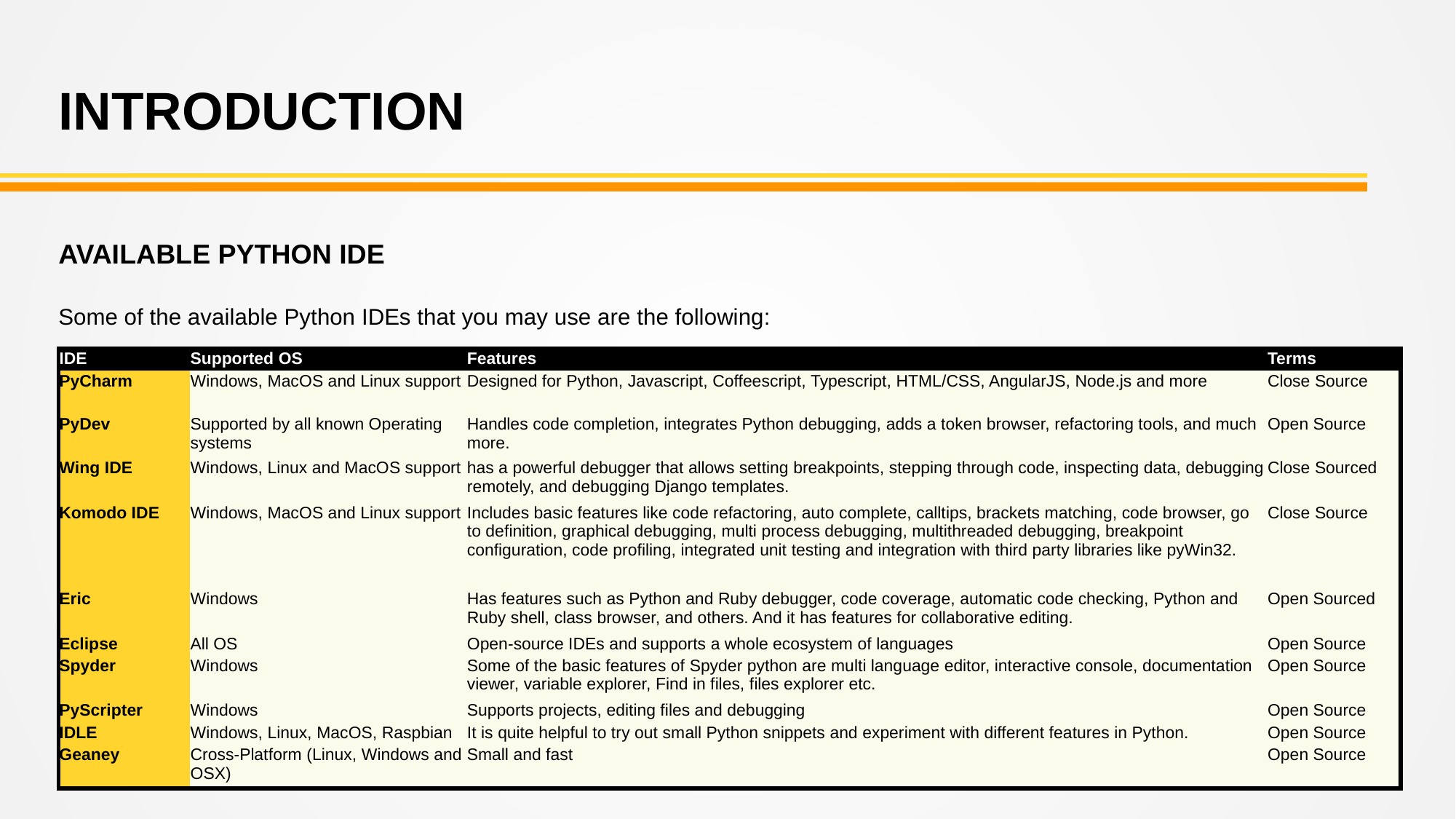

INTRODUCTION

AVAILABLE PYTHON IDE

Some of the available Python IDEs that you may use are the following:

| IDE | Supported OS | Features | Terms |
| --- | --- | --- | --- |
| PyCharm | Windows, MacOS and Linux support | Designed for Python, Javascript, Coffeescript, Typescript, HTML/CSS, AngularJS, Node.js and more | Close Source |
| PyDev | Supported by all known Operating systems | Handles code completion, integrates Python debugging, adds a token browser, refactoring tools, and much more. | Open Source |
| Wing IDE | Windows, Linux and MacOS support | has a powerful debugger that allows setting breakpoints, stepping through code, inspecting data, debugging remotely, and debugging Django templates. | Close Sourced |
| Komodo IDE | Windows, MacOS and Linux support | Includes basic features like code refactoring, auto complete, calltips, brackets matching, code browser, go to definition, graphical debugging, multi process debugging, multithreaded debugging, breakpoint configuration, code profiling, integrated unit testing and integration with third party libraries like pyWin32. | Close Source |
| Eric | Windows | Has features such as Python and Ruby debugger, code coverage, automatic code checking, Python and Ruby shell, class browser, and others. And it has features for collaborative editing. | Open Sourced |
| Eclipse | All OS | Open-source IDEs and supports a whole ecosystem of languages | Open Source |
| Spyder | Windows | Some of the basic features of Spyder python are multi language editor, interactive console, documentation viewer, variable explorer, Find in files, files explorer etc. | Open Source |
| PyScripter | Windows | Supports projects, editing files and debugging | Open Source |
| IDLE | Windows, Linux, MacOS, Raspbian | It is quite helpful to try out small Python snippets and experiment with different features in Python. | Open Source |
| Geaney | Cross-Platform (Linux, Windows and OSX) | Small and fast | Open Source |